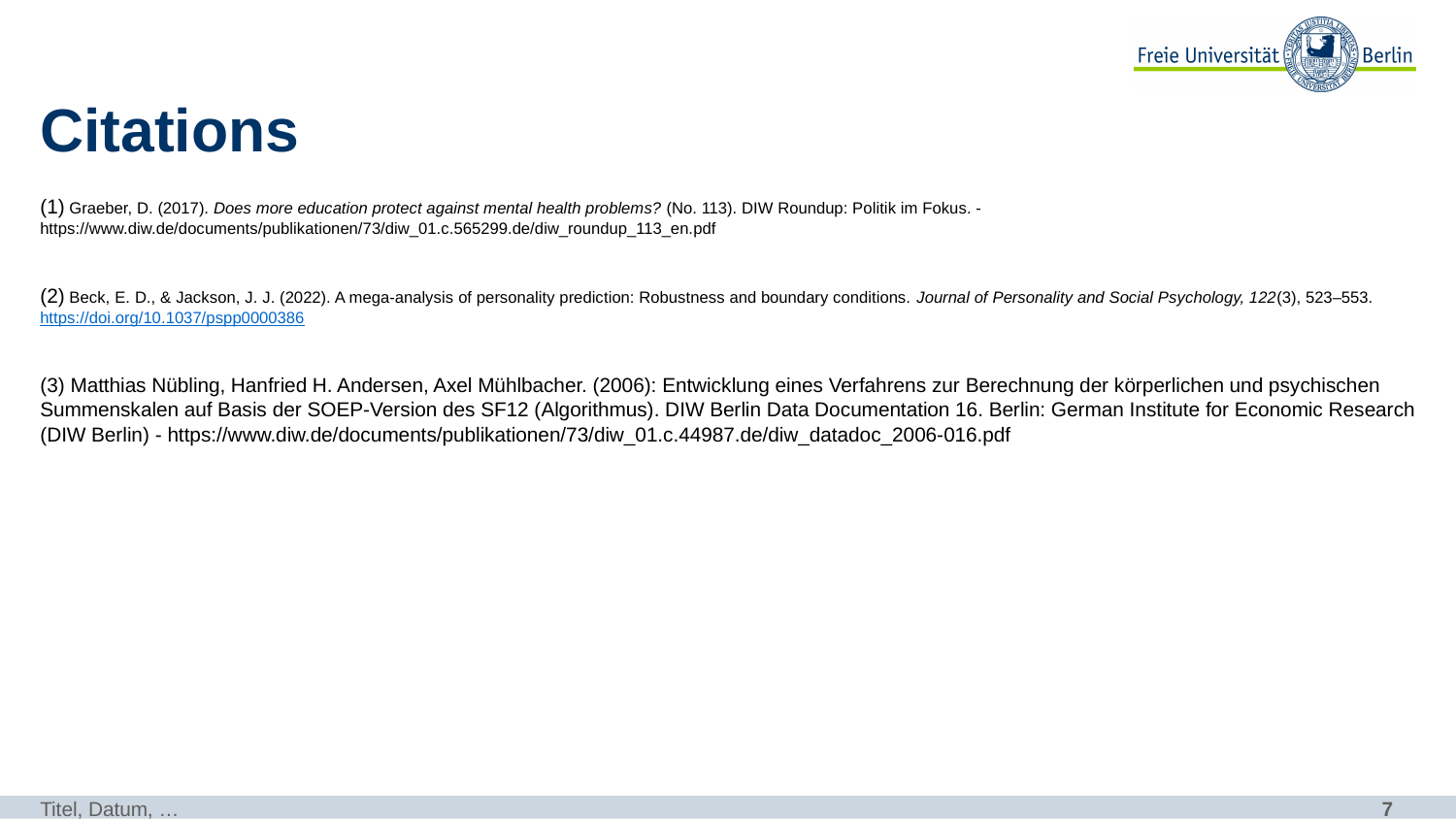

# Citations
(1) Graeber, D. (2017). Does more education protect against mental health problems? (No. 113). DIW Roundup: Politik im Fokus. - https://www.diw.de/documents/publikationen/73/diw_01.c.565299.de/diw_roundup_113_en.pdf

(2) Beck, E. D., & Jackson, J. J. (2022). A mega-analysis of personality prediction: Robustness and boundary conditions. Journal of Personality and Social Psychology, 122(3), 523–553. https://doi.org/10.1037/pspp0000386

(3) Matthias Nübling, Hanfried H. Andersen, Axel Mühlbacher. (2006): Entwicklung eines Verfahrens zur Berechnung der körperlichen und psychischen Summenskalen auf Basis der SOEP-Version des SF12 (Algorithmus). DIW Berlin Data Documentation 16. Berlin: German Institute for Economic Research (DIW Berlin) - https://www.diw.de/documents/publikationen/73/diw_01.c.44987.de/diw_datadoc_2006-016.pdf

Titel, Datum, …